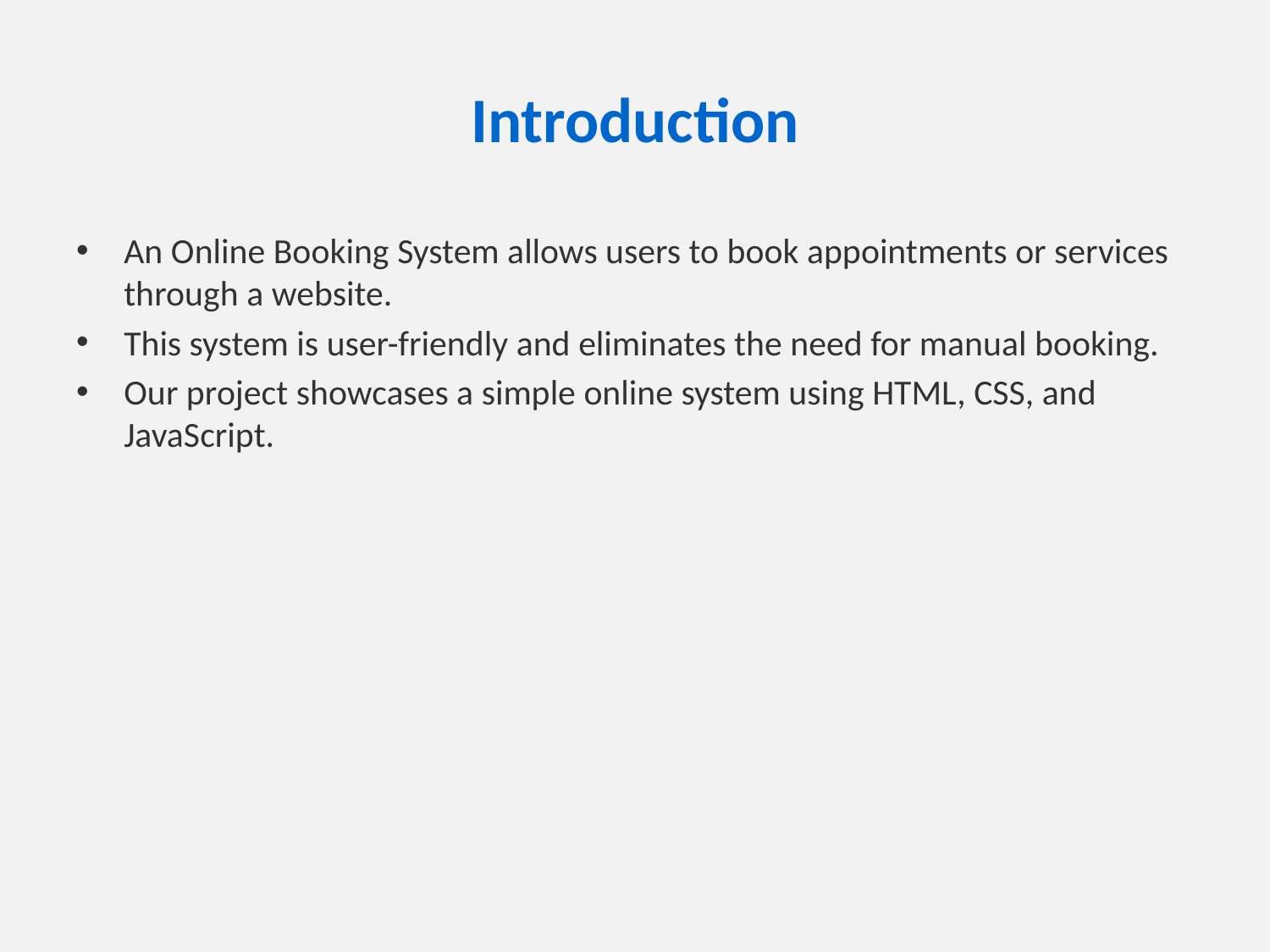

# Introduction
An Online Booking System allows users to book appointments or services through a website.
This system is user-friendly and eliminates the need for manual booking.
Our project showcases a simple online system using HTML, CSS, and JavaScript.